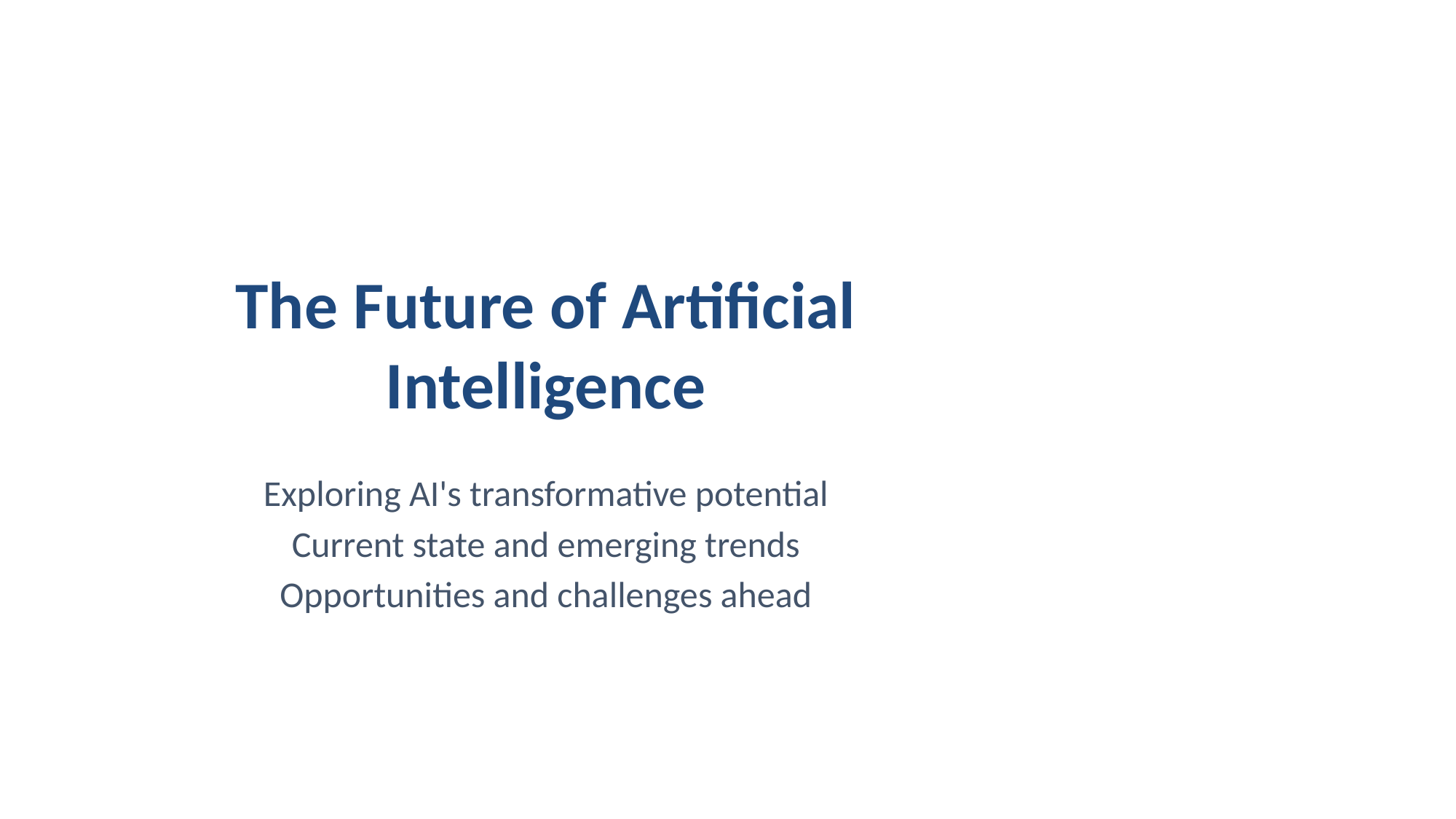

# The Future of Artificial Intelligence
Exploring AI's transformative potential
Current state and emerging trends
Opportunities and challenges ahead